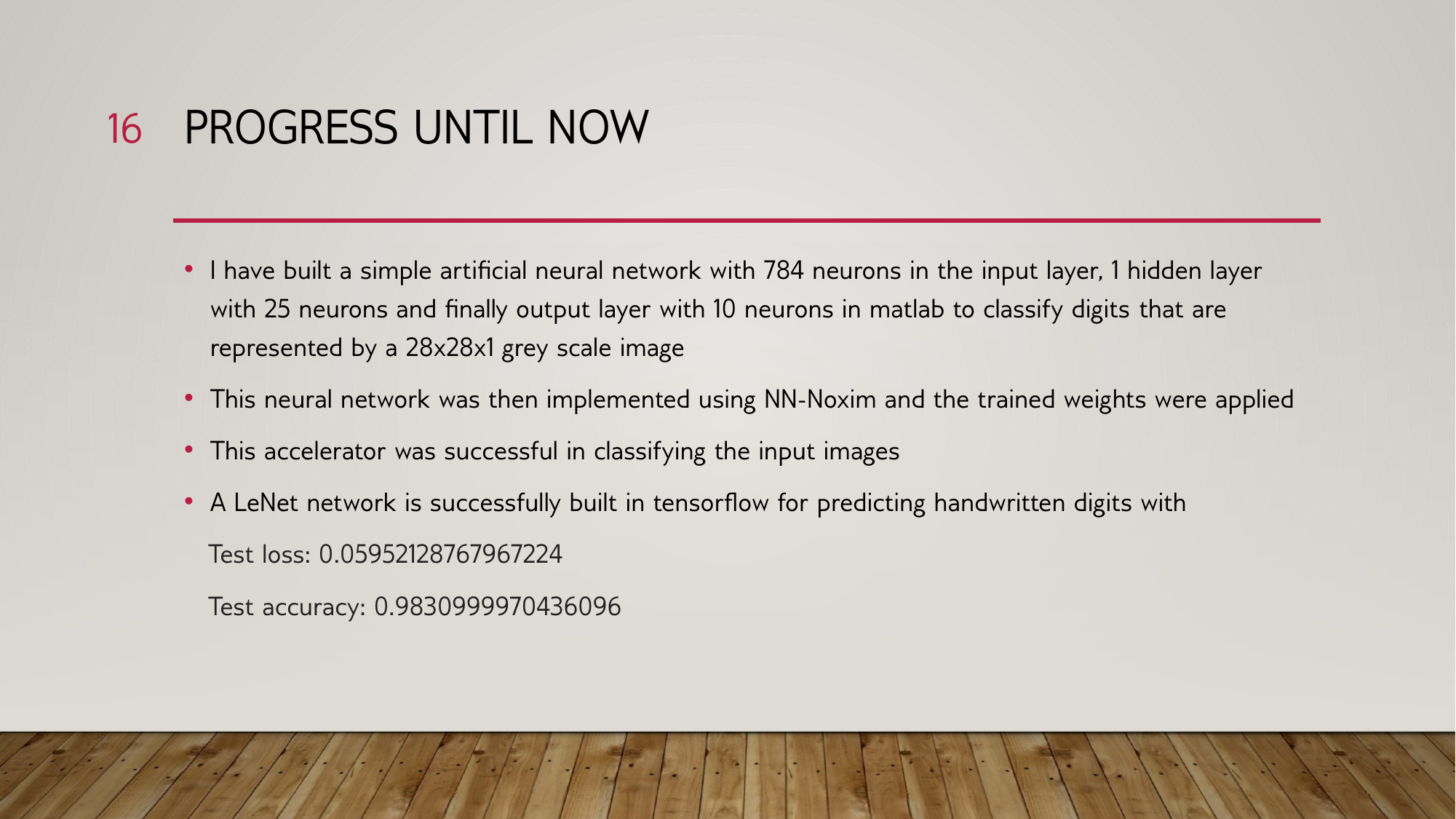

16
# Progress until now
I have built a simple artificial neural network with 784 neurons in the input layer, 1 hidden layer with 25 neurons and finally output layer with 10 neurons in matlab to classify digits that are represented by a 28x28x1 grey scale image
This neural network was then implemented using NN-Noxim and the trained weights were applied
This accelerator was successful in classifying the input images
A LeNet network is successfully built in tensorflow for predicting handwritten digits with
   Test loss: 0.05952128767967224
   Test accuracy: 0.9830999970436096